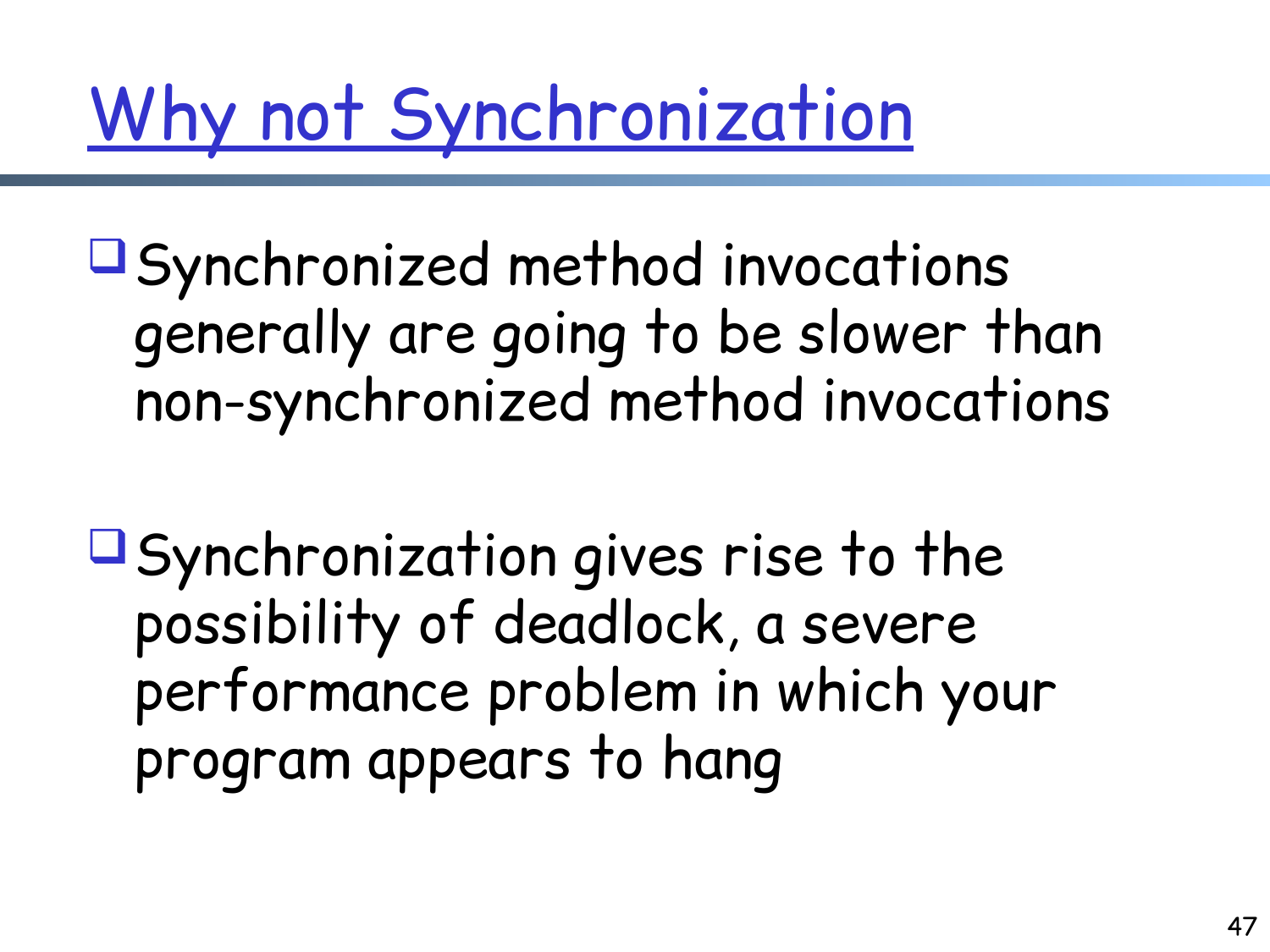

# Why not Synchronization
Synchronized method invocations generally are going to be slower than non-synchronized method invocations

Synchronization gives rise to the possibility of deadlock, a severe performance problem in which your program appears to hang
47